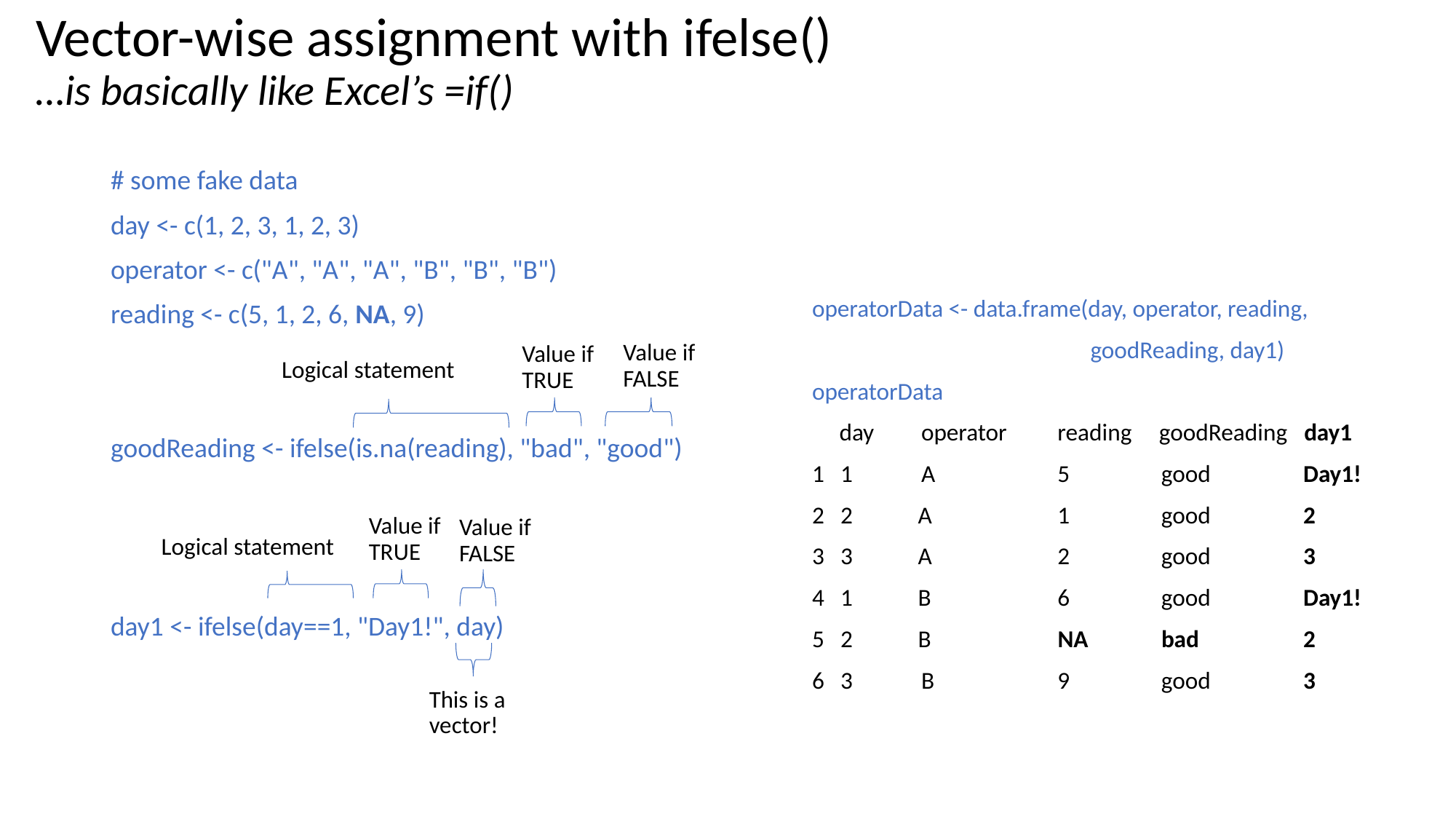

# Vector-wise assignment with ifelse() …is basically like Excel’s =if()
# some fake data
day <- c(1, 2, 3, 1, 2, 3)
operator <- c("A", "A", "A", "B", "B", "B")
reading <- c(5, 1, 2, 6, NA, 9)

goodReading <- ifelse(is.na(reading), "bad", "good")

day1 <- ifelse(day==1, "Day1!", day)
operatorData <- data.frame(day, operator, reading,
                                                   goodReading, day1)
operatorData
     day 	operator 	     reading     goodReading   day1
1   1        	A       	     5  	    good	          Day1!
2   2            A       	     1  	    good	          2
3   3            A       	     2 	    good	          3
4   1            B       	     6 	    good	          Day1!
5   2            B       	     NA  	    bad	          2
6   3        	B       	     9 	    good	          3
Value if FALSE

Value if TRUE
Logical statement

Value if TRUE
Value if FALSE
Logical statement

This is a vector!